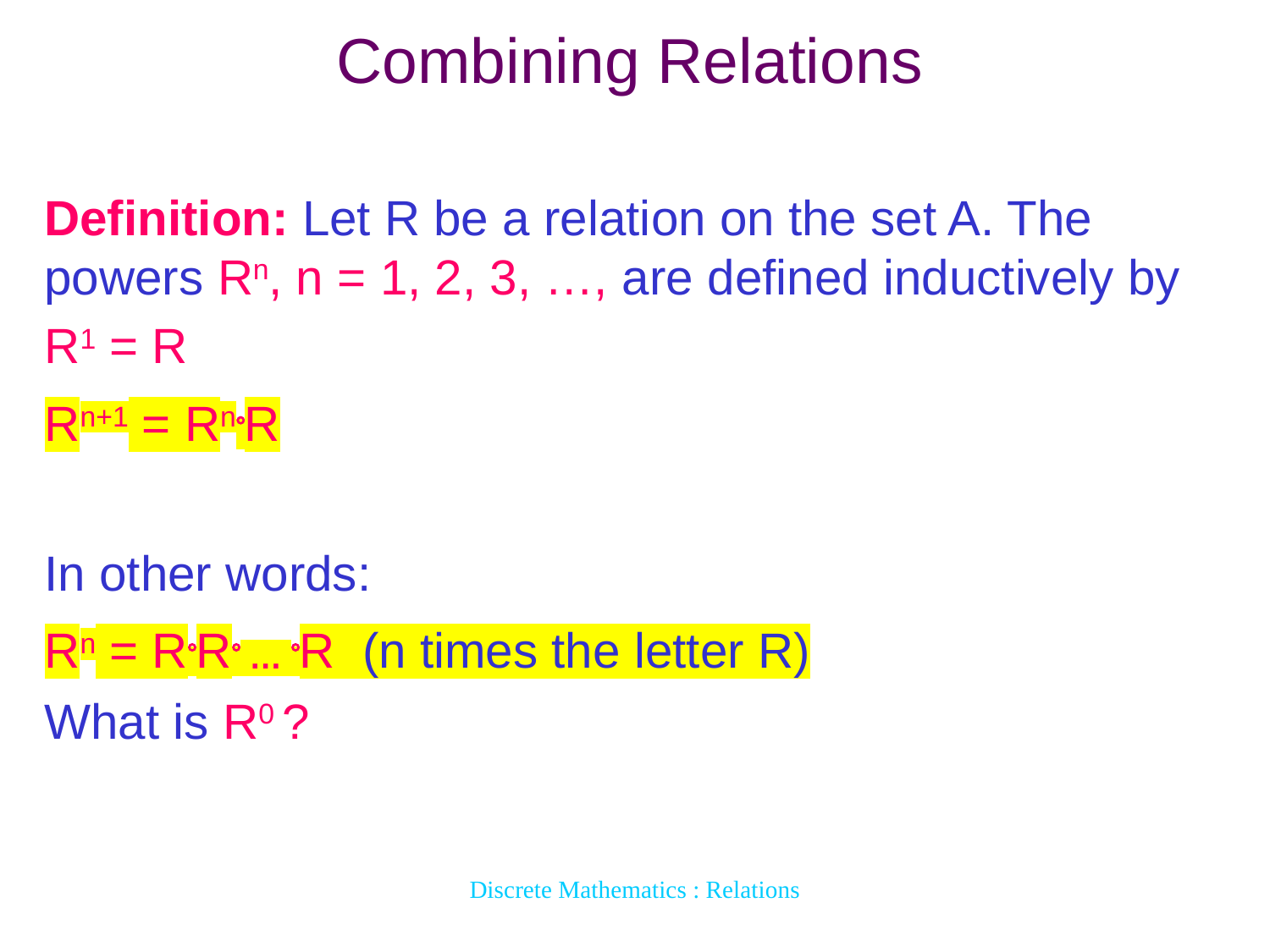

# Combining Relations
Definition: Let R be a relation on the set A. The powers Rn, n = 1, 2, 3, …, are defined inductively by
R1 = R
Rn+1 = Rn°R

In other words:
Rn = R°R° … °R  (n times the letter R)
What is R0 ?

Discrete Mathematics : Relations
22